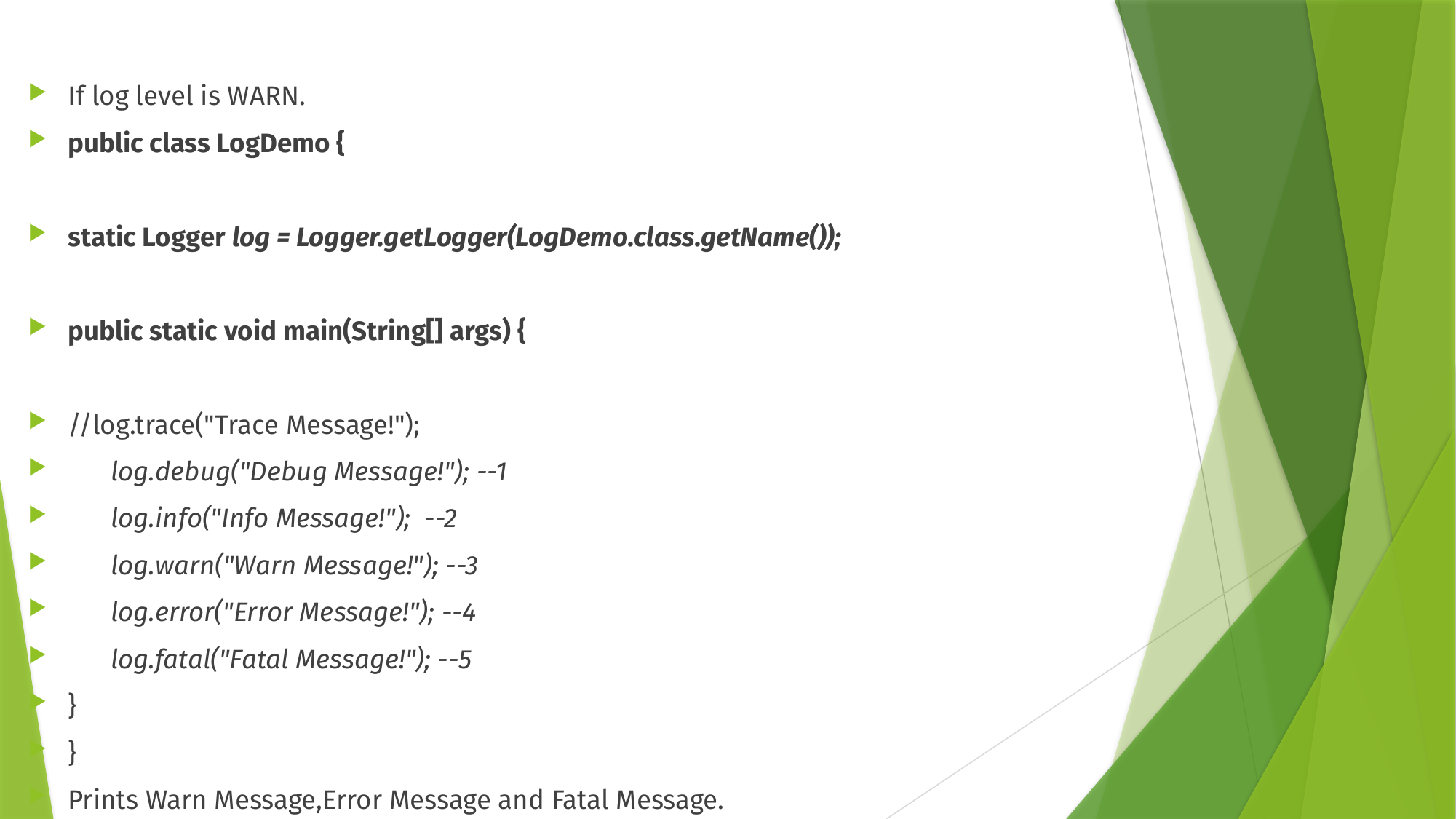

If log level is WARN.
public class LogDemo {

static Logger log = Logger.getLogger(LogDemo.class.getName());

public static void main(String[] args) {

//log.trace("Trace Message!");
      log.debug("Debug Message!"); --1
      log.info("Info Message!");  --2
      log.warn("Warn Message!"); --3
      log.error("Error Message!"); --4
      log.fatal("Fatal Message!"); --5
}
}
Prints Warn Message,Error Message and Fatal Message.